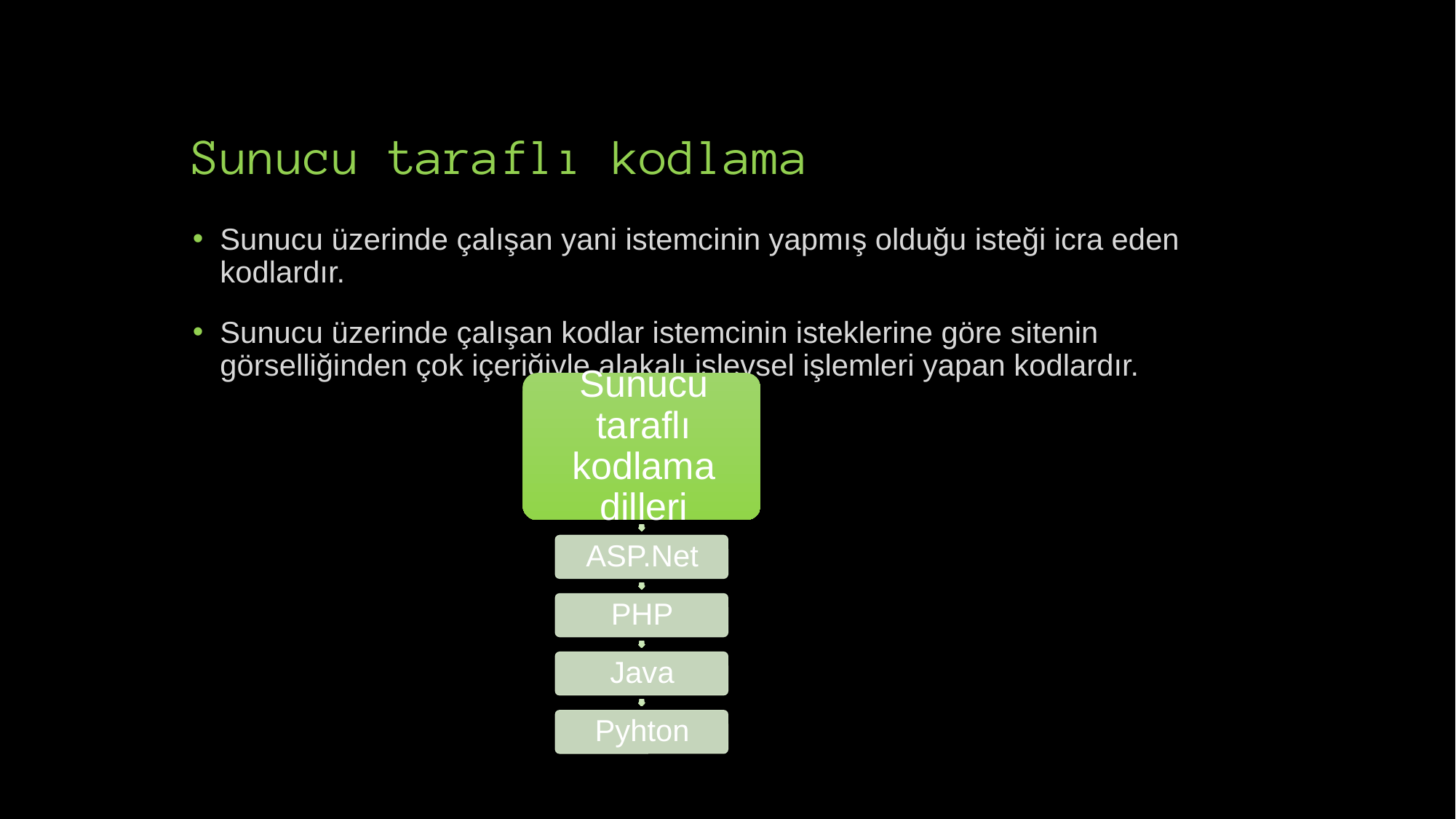

# Sunucu taraflı kodlama
Sunucu üzerinde çalışan yani istemcinin yapmış olduğu isteği icra eden kodlardır.
Sunucu üzerinde çalışan kodlar istemcinin isteklerine göre sitenin görselliğinden çok içeriğiyle alakalı işlevsel işlemleri yapan kodlardır.
Sunucu taraflı kodlama dilleri
ASP.Net
PHP
Java
Pyhton